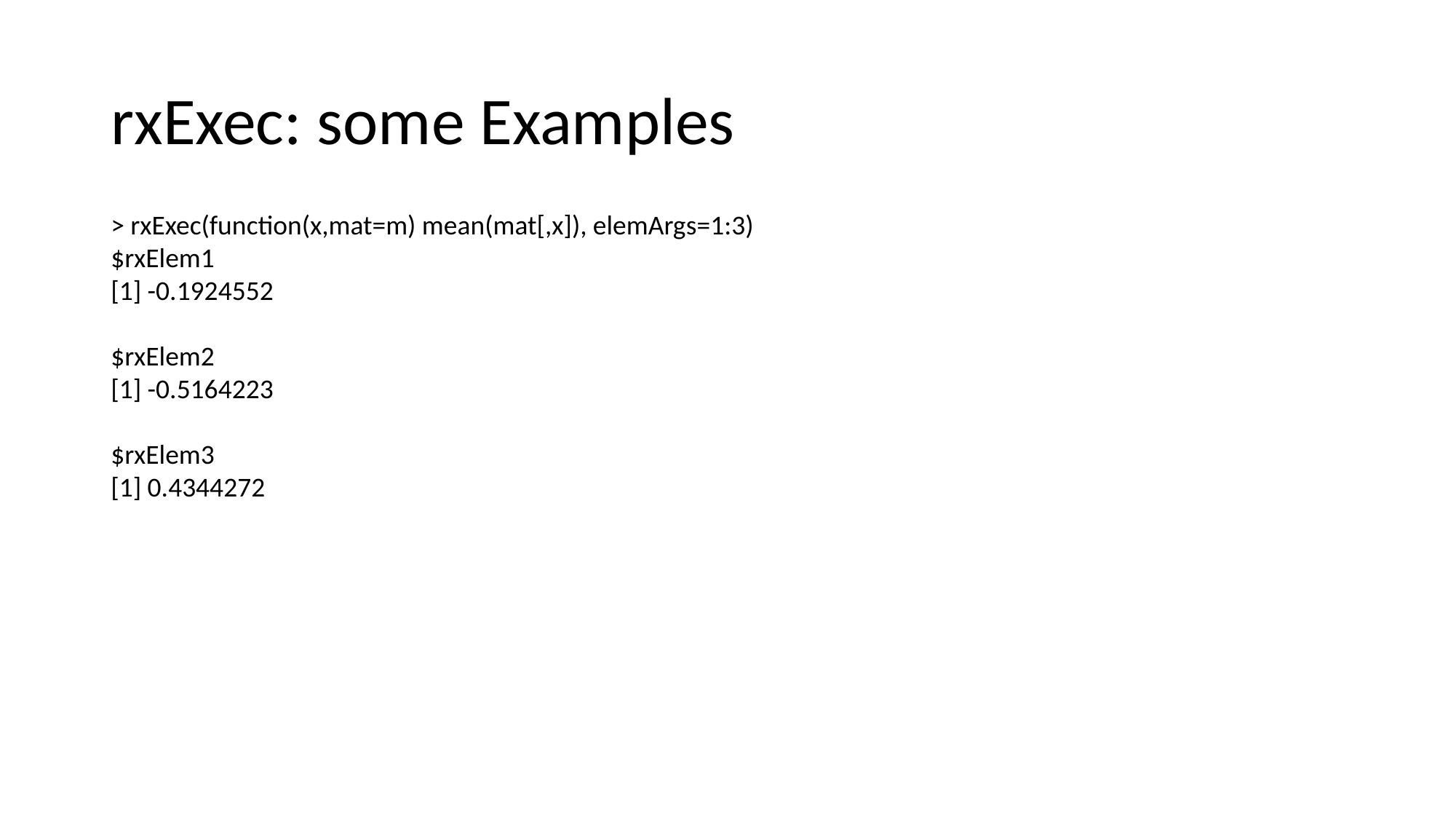

# rxExec: some Examples
> rxExec(function(x,mat=m) mean(mat[,x]), elemArgs=1:3)
$rxElem1
[1] -0.1924552

$rxElem2
[1] -0.5164223

$rxElem3
[1] 0.4344272